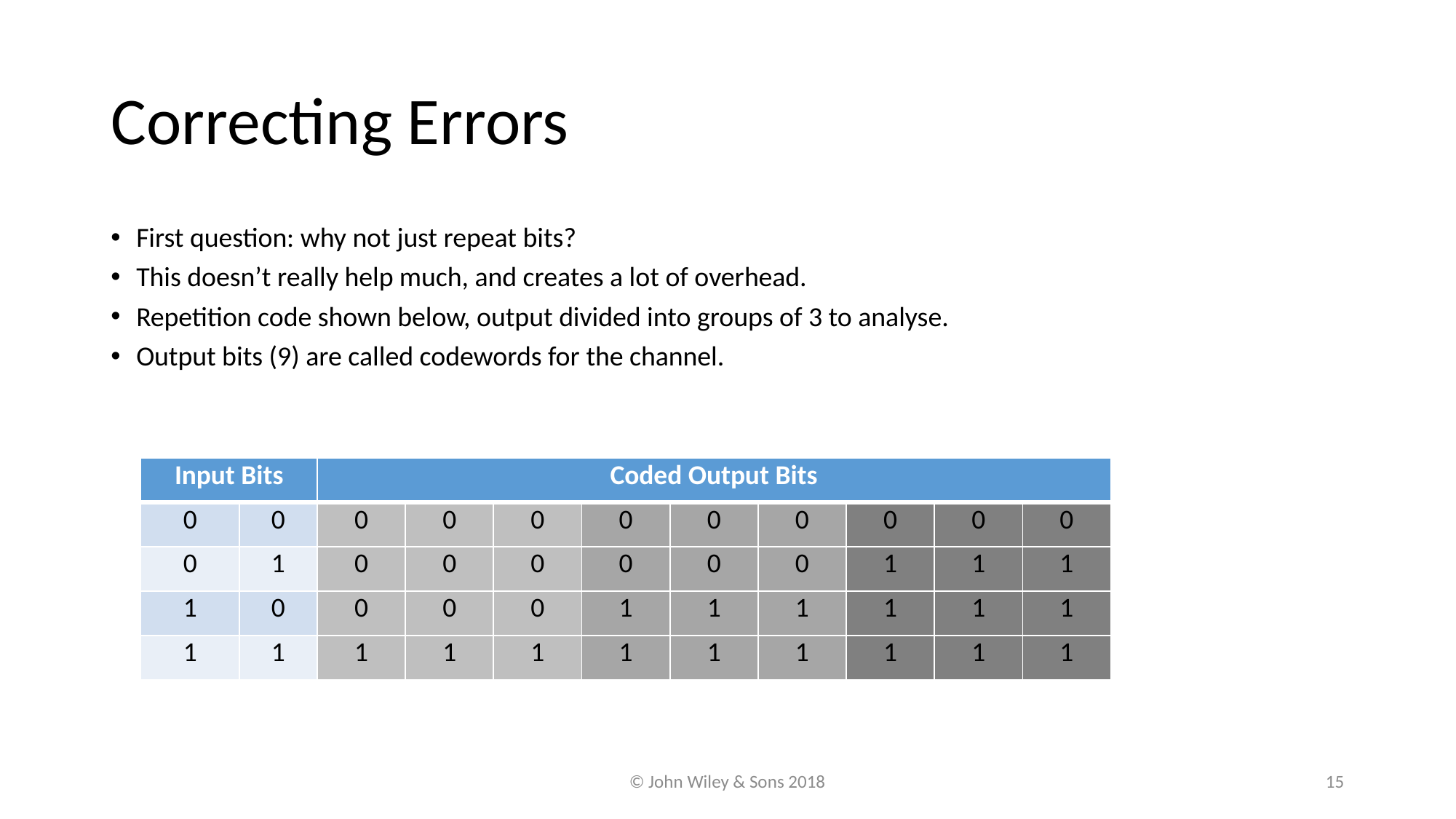

# Correcting Errors
First question: why not just repeat bits?
This doesn’t really help much, and creates a lot of overhead.
Repetition code shown below, output divided into groups of 3 to analyse.
Output bits (9) are called codewords for the channel.
| Input Bits |  | Coded Output Bits |  |  |  |  |  |  |  |  |
| --- | --- | --- | --- | --- | --- | --- | --- | --- | --- | --- |
| 0 | 0 | 0 | 0 | 0 | 0 | 0 | 0 | 0 | 0 | 0 |
| 0 | 1 | 0 | 0 | 0 | 0 | 0 | 0 | 1 | 1 | 1 |
| 1 | 0 | 0 | 0 | 0 | 1 | 1 | 1 | 1 | 1 | 1 |
| 1 | 1 | 1 | 1 | 1 | 1 | 1 | 1 | 1 | 1 | 1 |
© John Wiley & Sons 2018
15